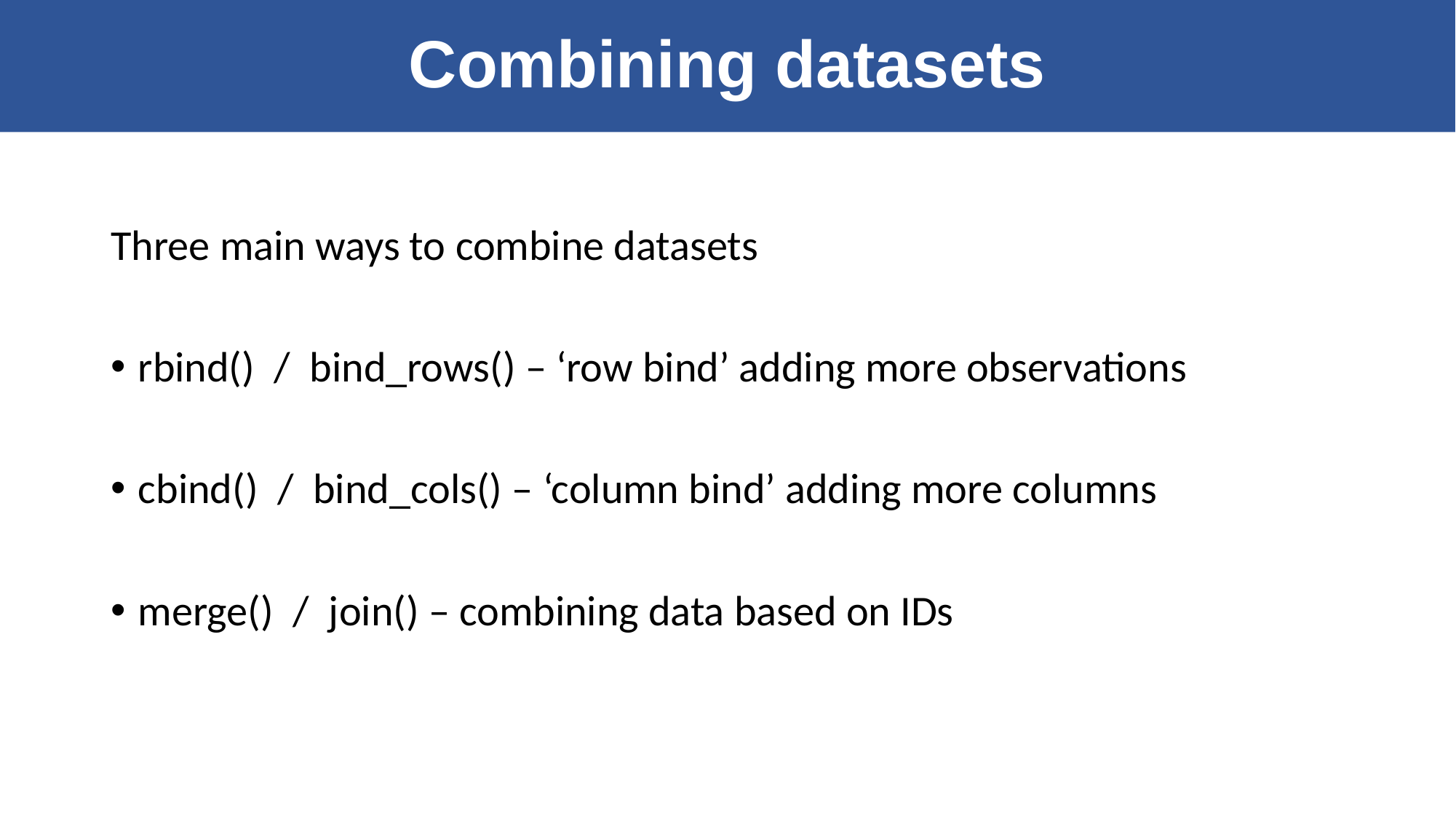

# Combining datasets
Three main ways to combine datasets

rbind()  /  bind_rows() – ‘row bind’ adding more observations

cbind()  /  bind_cols() – ‘column bind’ adding more columns

merge()  /  join() – combining data based on IDs